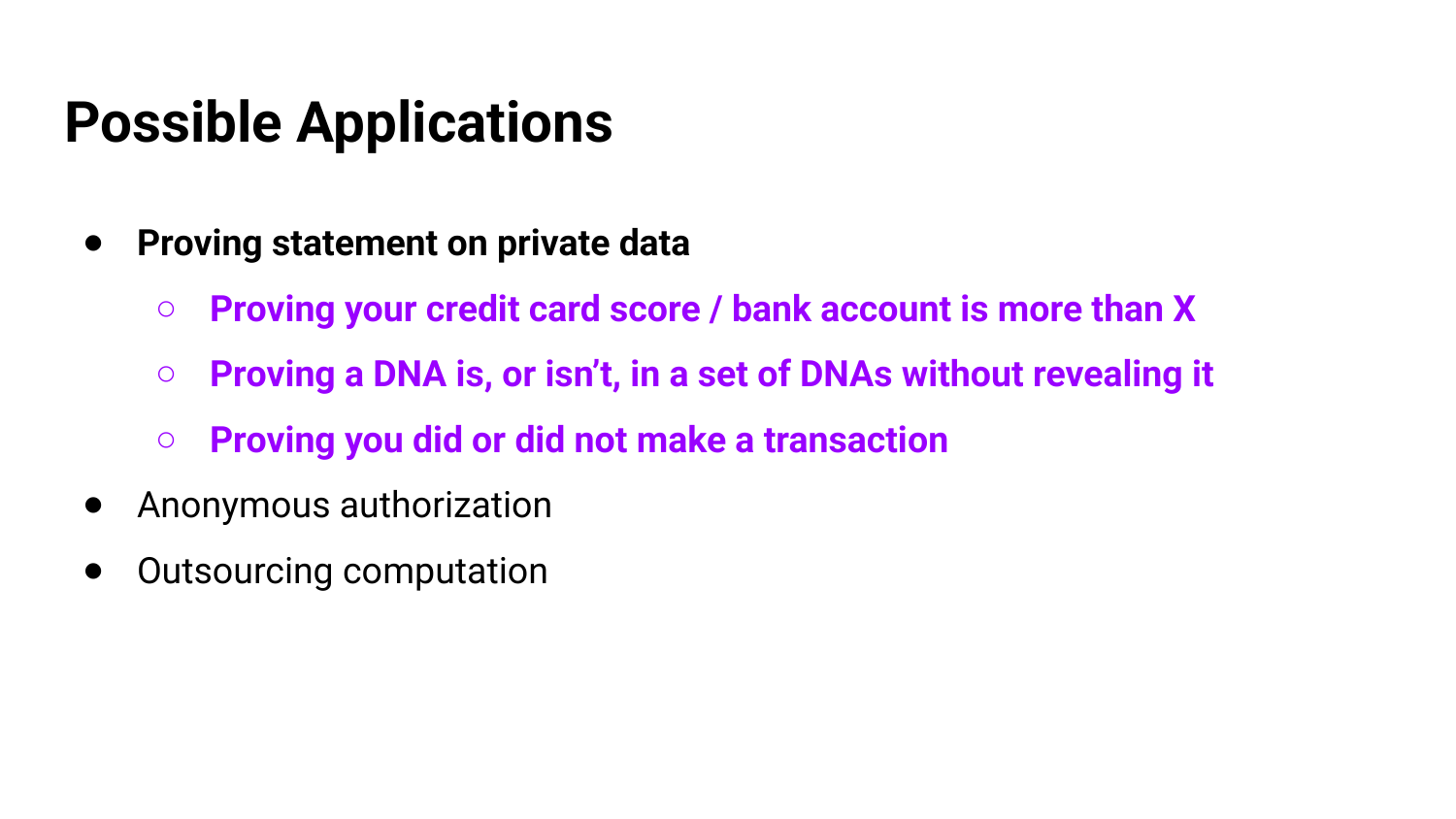

# Possible Applications
Proving statement on private data
Proving your credit card score / bank account is more than X
Proving a DNA is, or isn’t, in a set of DNAs without revealing it
Proving you did or did not make a transaction
Anonymous authorization
Outsourcing computation